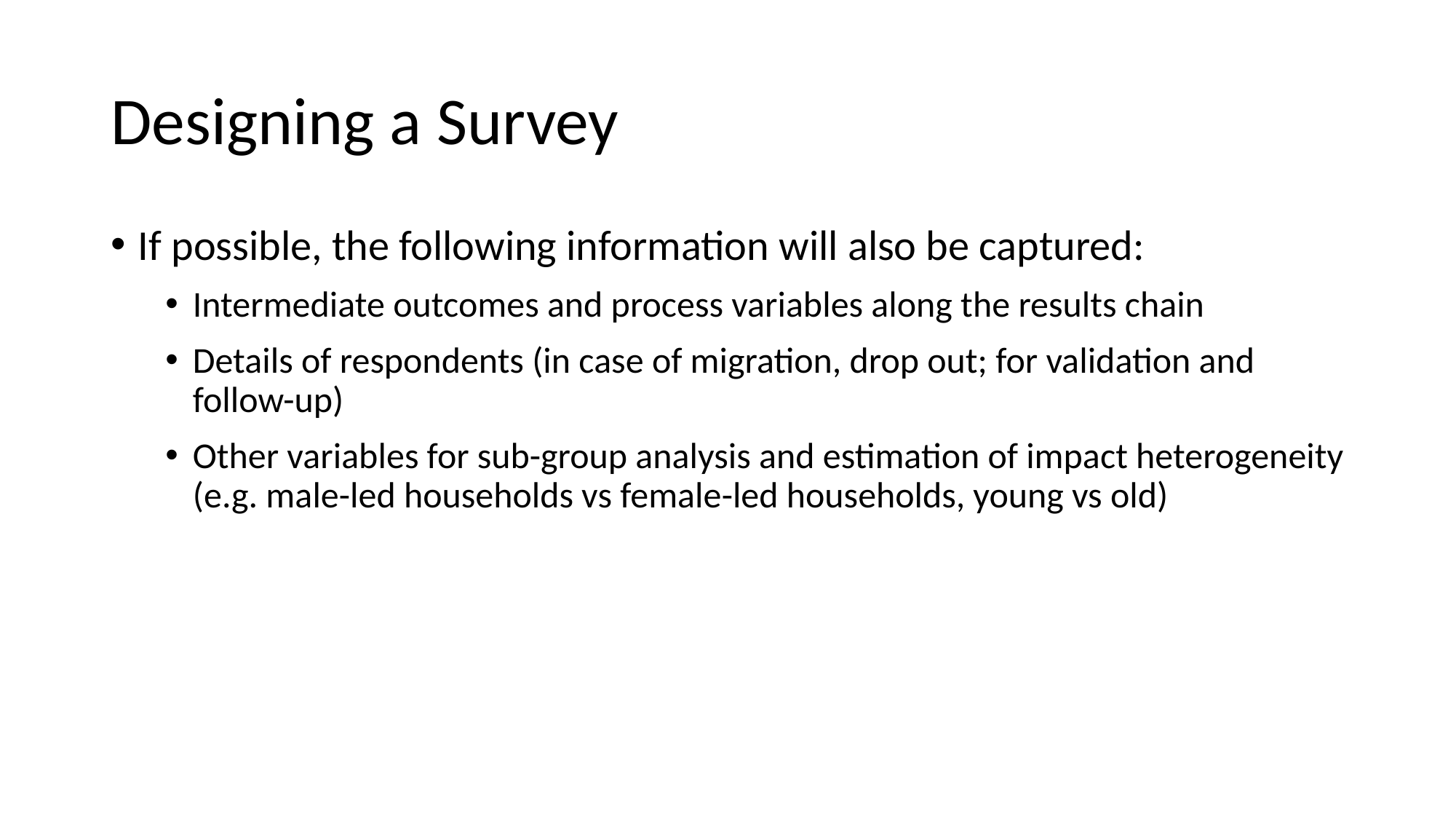

# Designing a Survey
If possible, the following information will also be captured:
Intermediate outcomes and process variables along the results chain
Details of respondents (in case of migration, drop out; for validation and follow-up)
Other variables for sub-group analysis and estimation of impact heterogeneity (e.g. male-led households vs female-led households, young vs old)